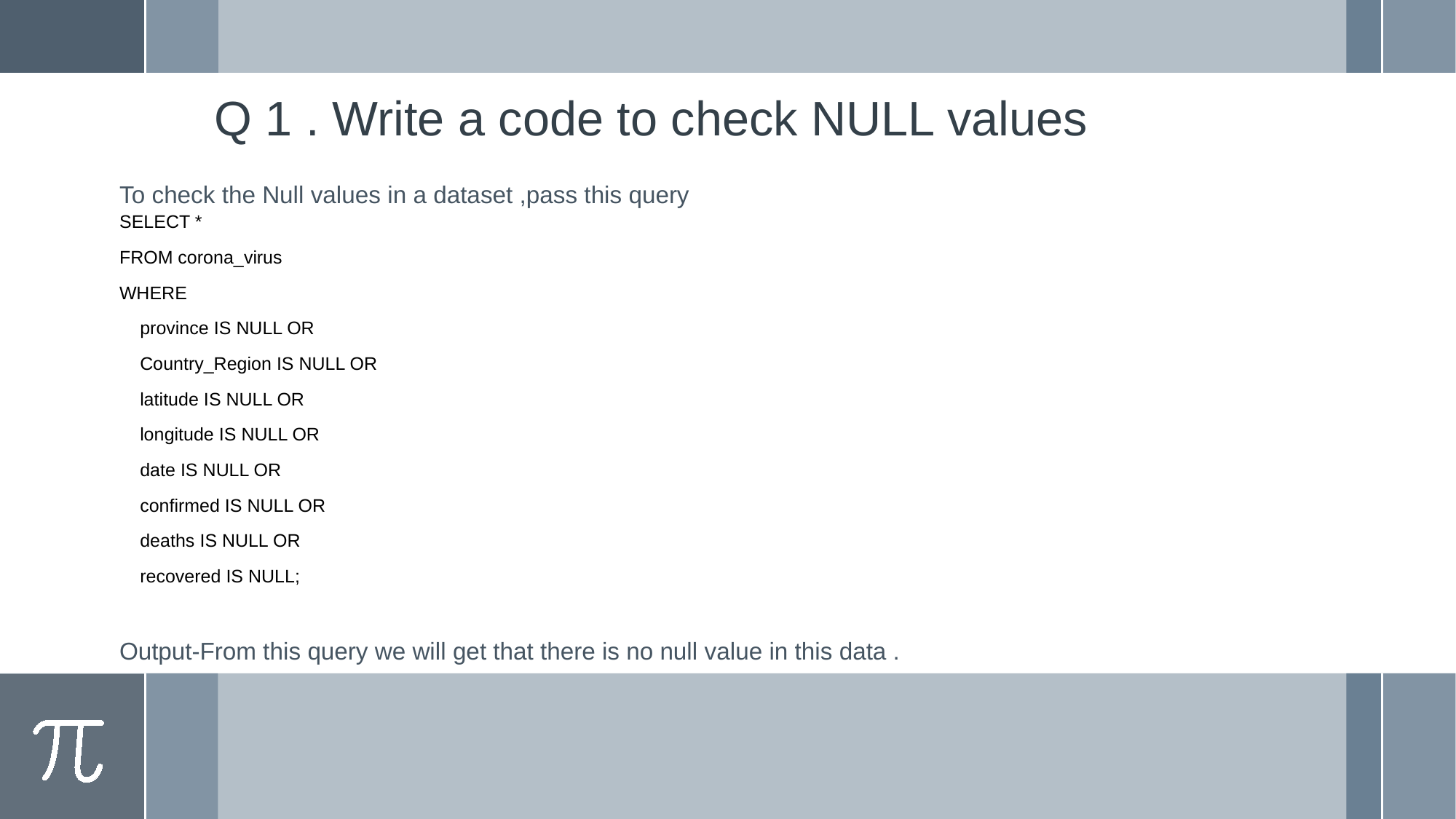

# Q 1 . Write a code to check NULL values
To check the Null values in a dataset ,pass this query
SELECT *
FROM corona_virus
WHERE
    province IS NULL OR
    Country_Region IS NULL OR
    latitude IS NULL OR
    longitude IS NULL OR
    date IS NULL OR
    confirmed IS NULL OR
    deaths IS NULL OR
    recovered IS NULL;

Output-From this query we will get that there is no null value in this data .